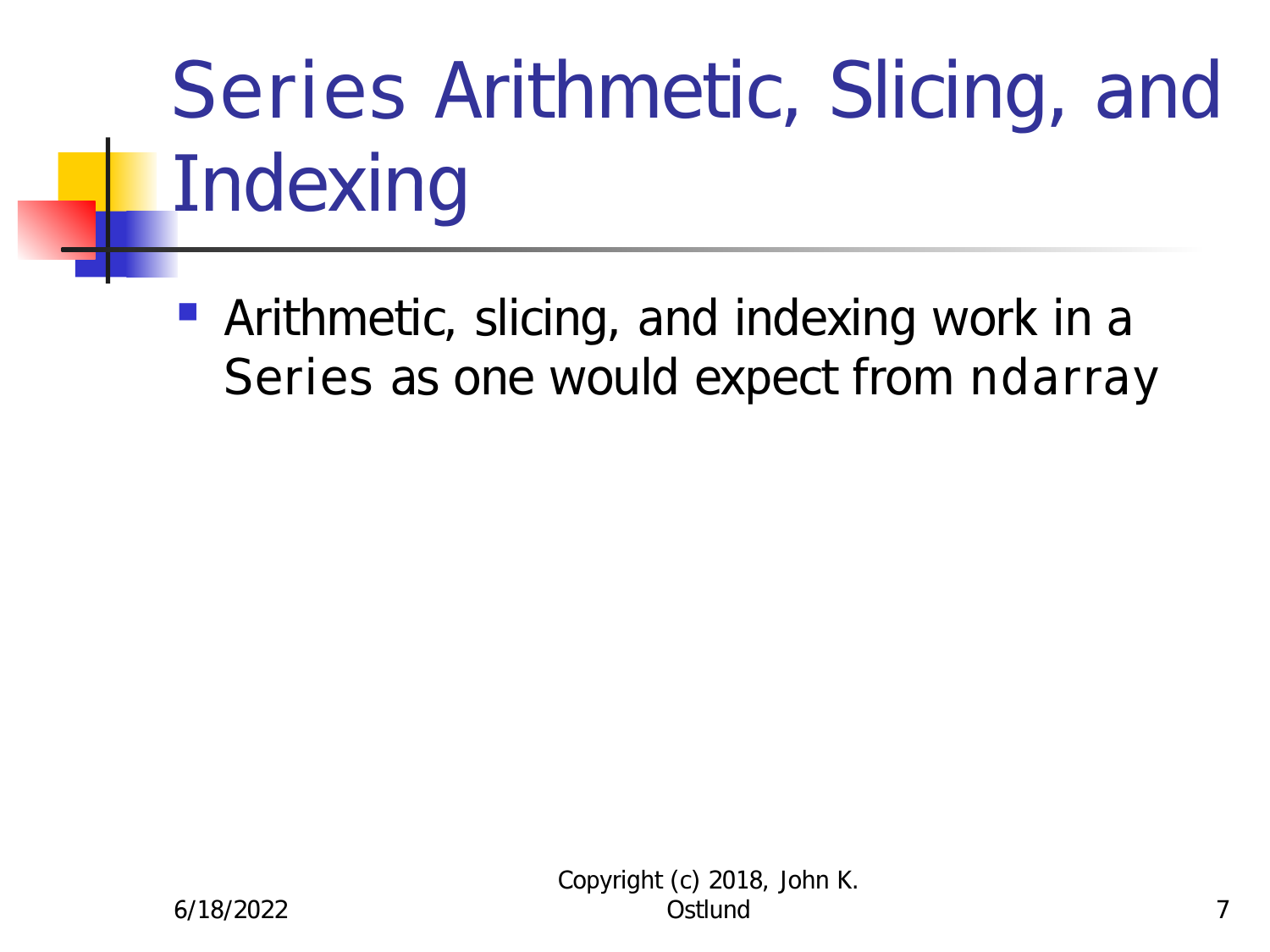

# Series Arithmetic, Slicing, and Indexing
Arithmetic, slicing, and indexing work in a Series as one would expect from ndarray

6/18/2022
Copyright (c) 2018, John K. Ostlund
7